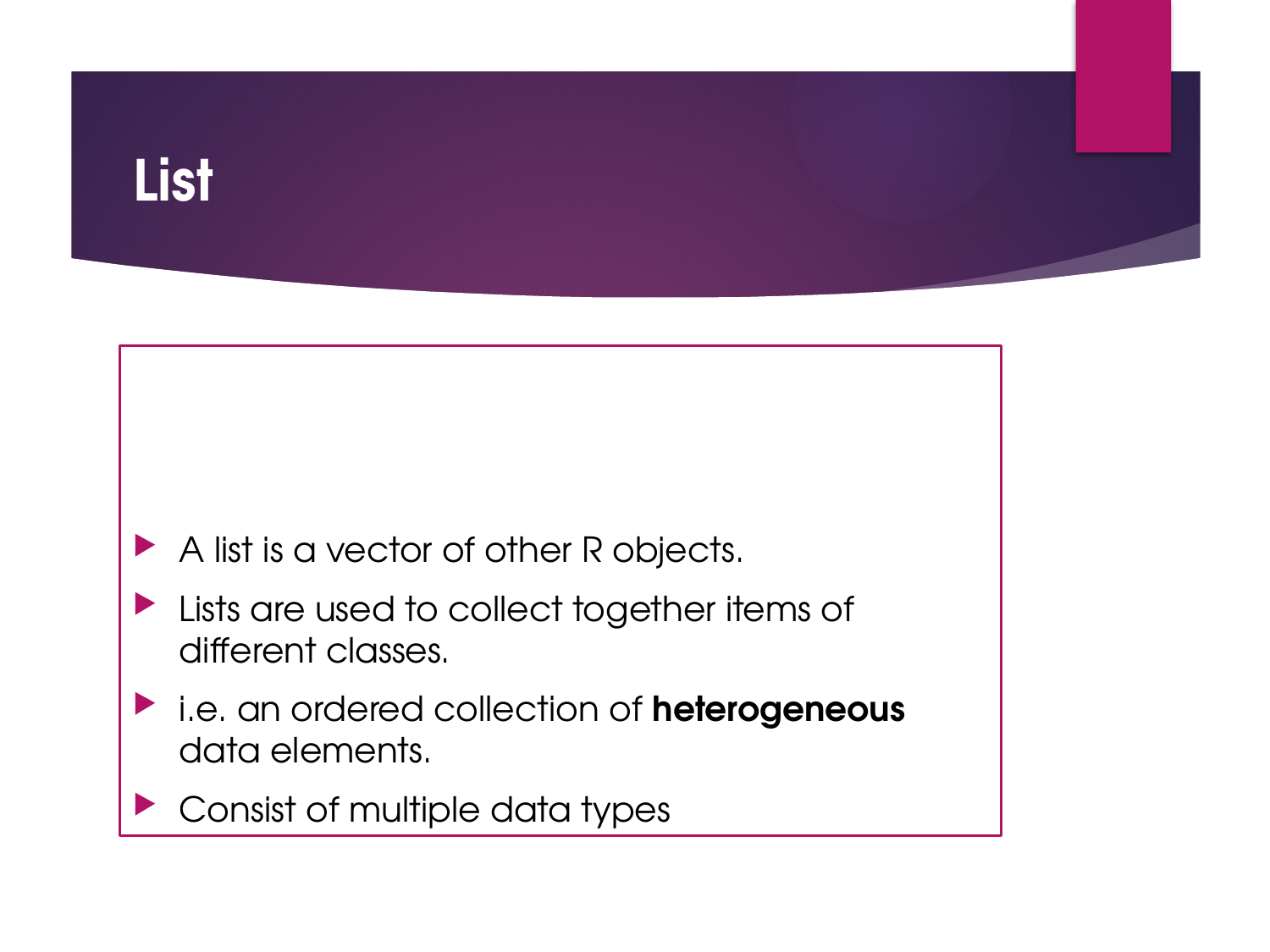

# List

A list is a vector of other R objects.
Lists are used to collect together items of different classes.
i.e. an ordered collection of heterogeneous data elements.
Consist of multiple data types